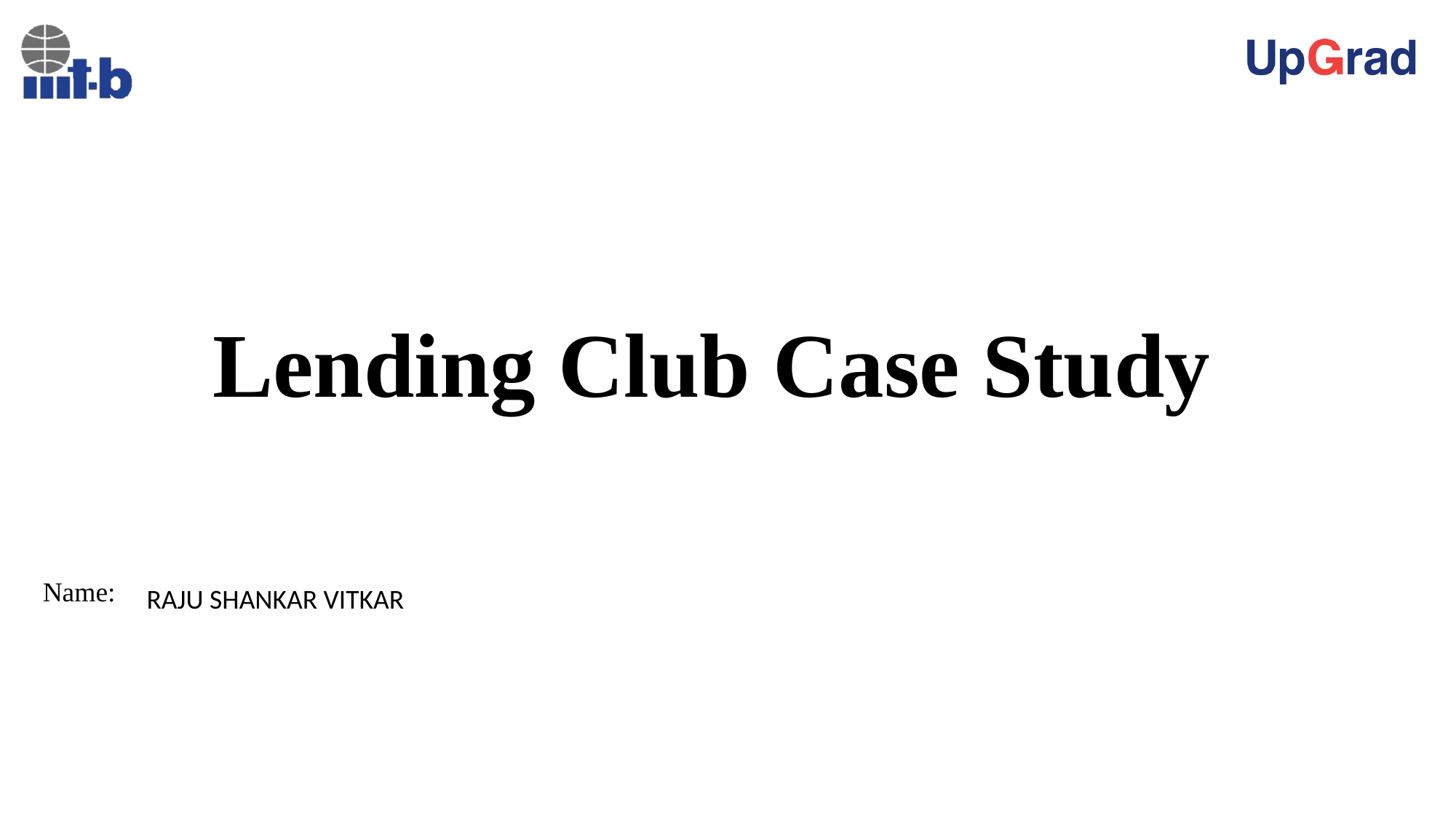

# Lending Club Case Study
Name:
RAJU SHANKAR VITKAR